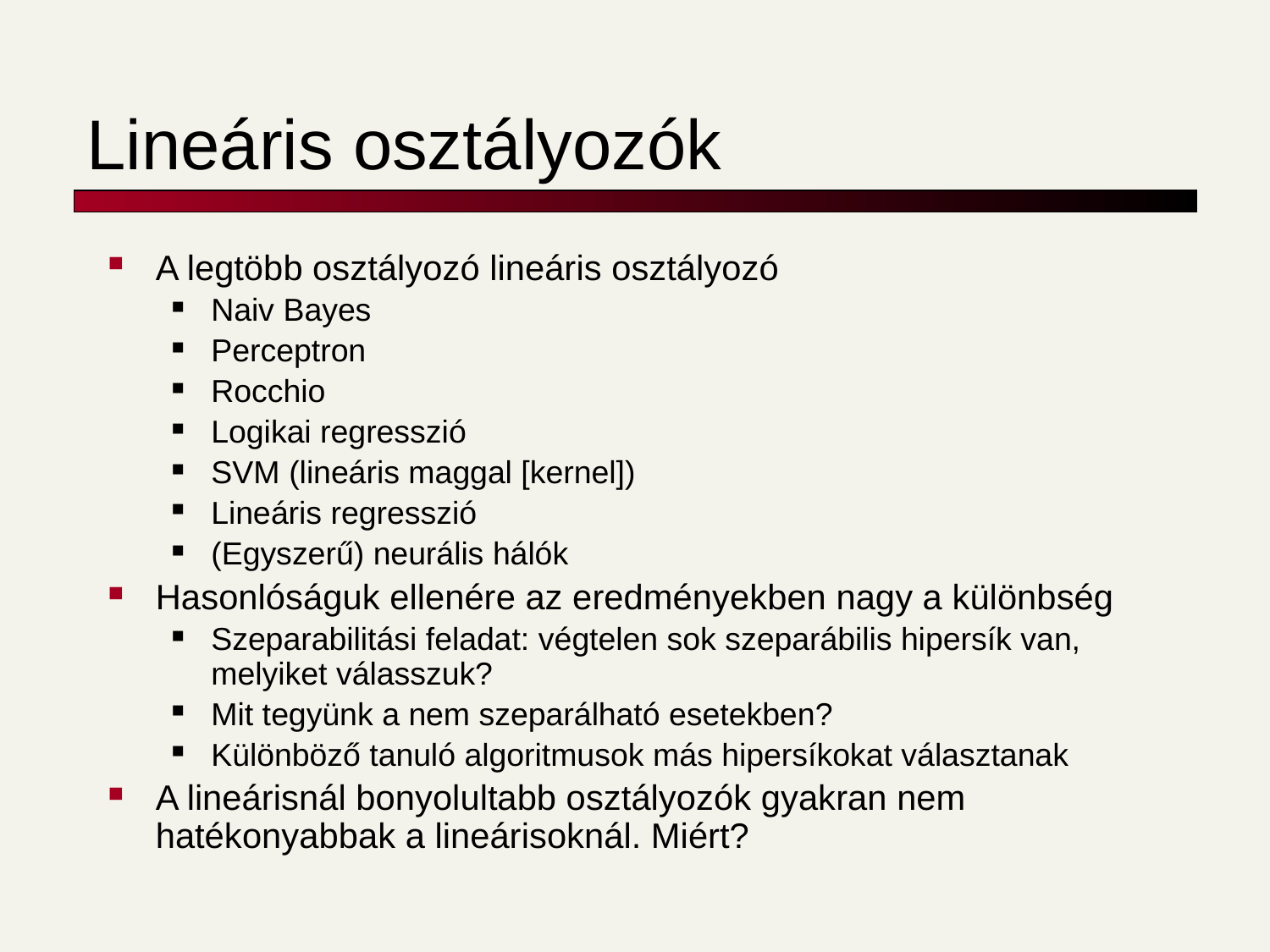

# Lineáris osztályozók
A legtöbb osztályozó lineáris osztályozó
Naiv Bayes
Perceptron
Rocchio
Logikai regresszió
SVM (lineáris maggal [kernel])
Lineáris regresszió
(Egyszerű) neurális hálók
Hasonlóságuk ellenére az eredményekben nagy a különbség
Szeparabilitási feladat: végtelen sok szeparábilis hipersík van, melyiket válasszuk?
Mit tegyünk a nem szeparálható esetekben?
Különböző tanuló algoritmusok más hipersíkokat választanak
A lineárisnál bonyolultabb osztályozók gyakran nem hatékonyabbak a lineárisoknál. Miért?